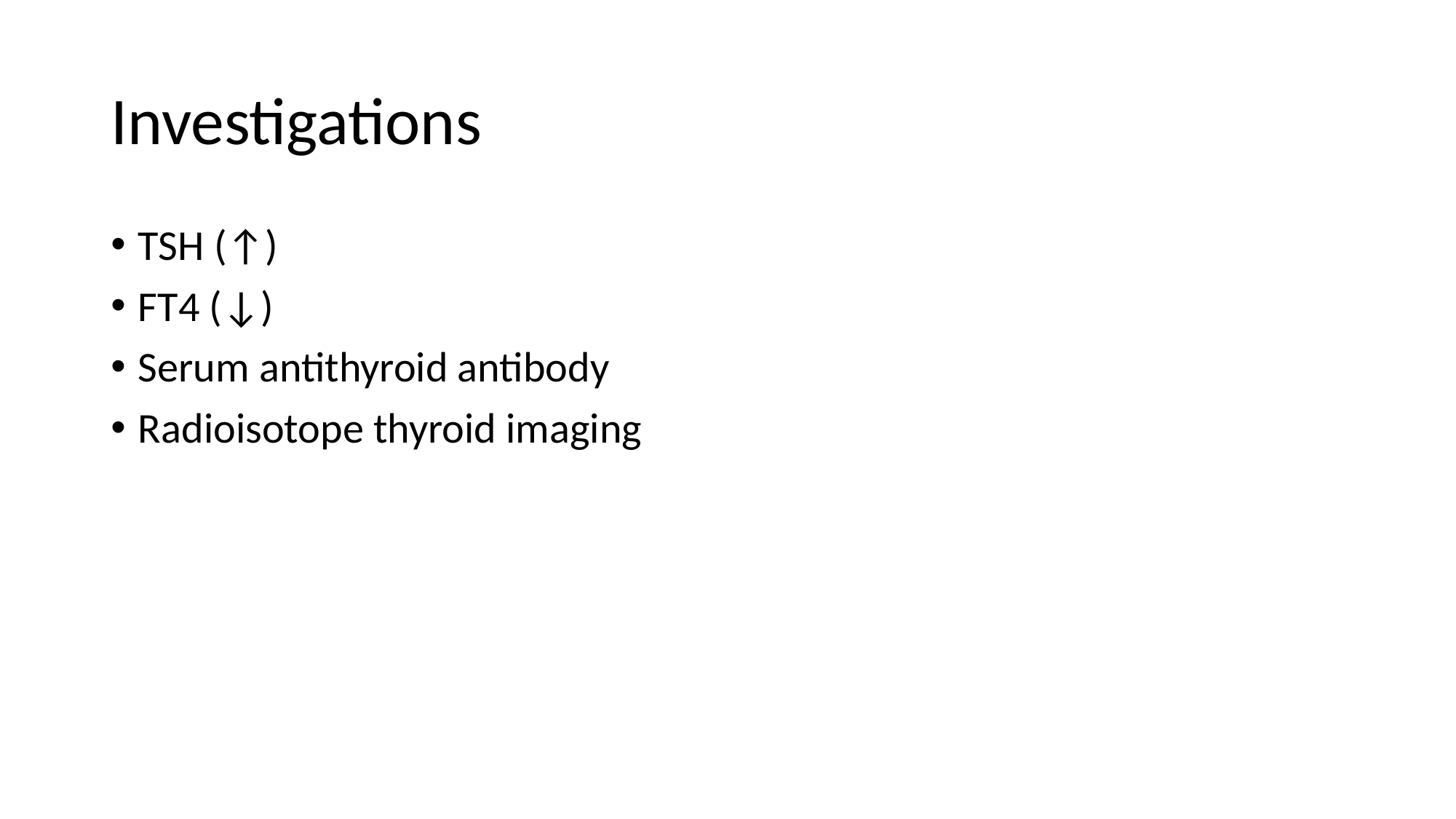

# Investigations
TSH (↑)
FT4 (↓)
Serum antithyroid antibody
Radioisotope thyroid imaging